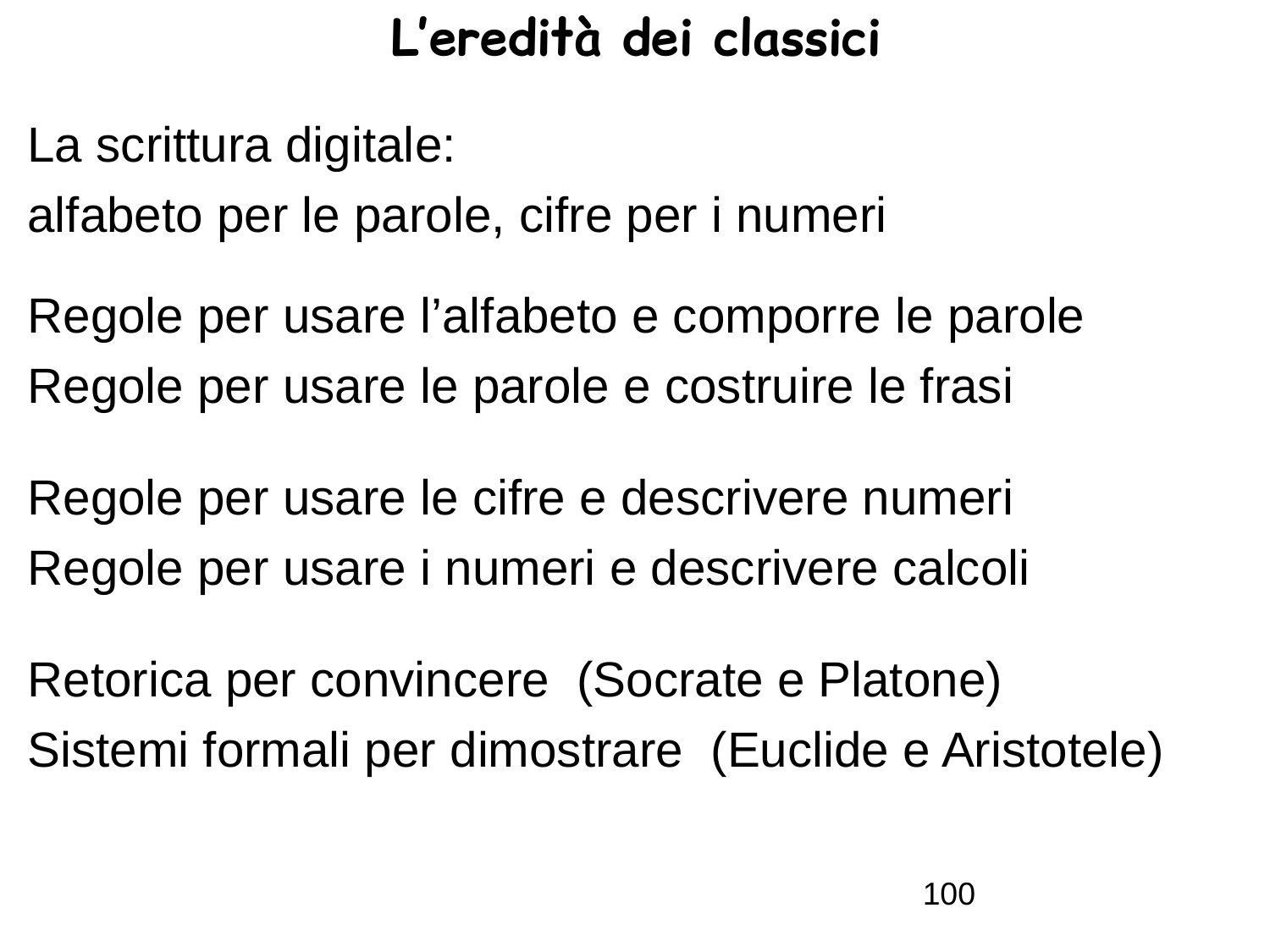

L’eredità dei classici
La scrittura digitale:
alfabeto per le parole, cifre per i numeri

Regole per usare l’alfabeto e comporre le parole
Regole per usare le parole e costruire le frasi

Regole per usare le cifre e descrivere numeri
Regole per usare i numeri e descrivere calcoli

Retorica per convincere  (Socrate e Platone)
Sistemi formali per dimostrare  (Euclide e Aristotele)

100